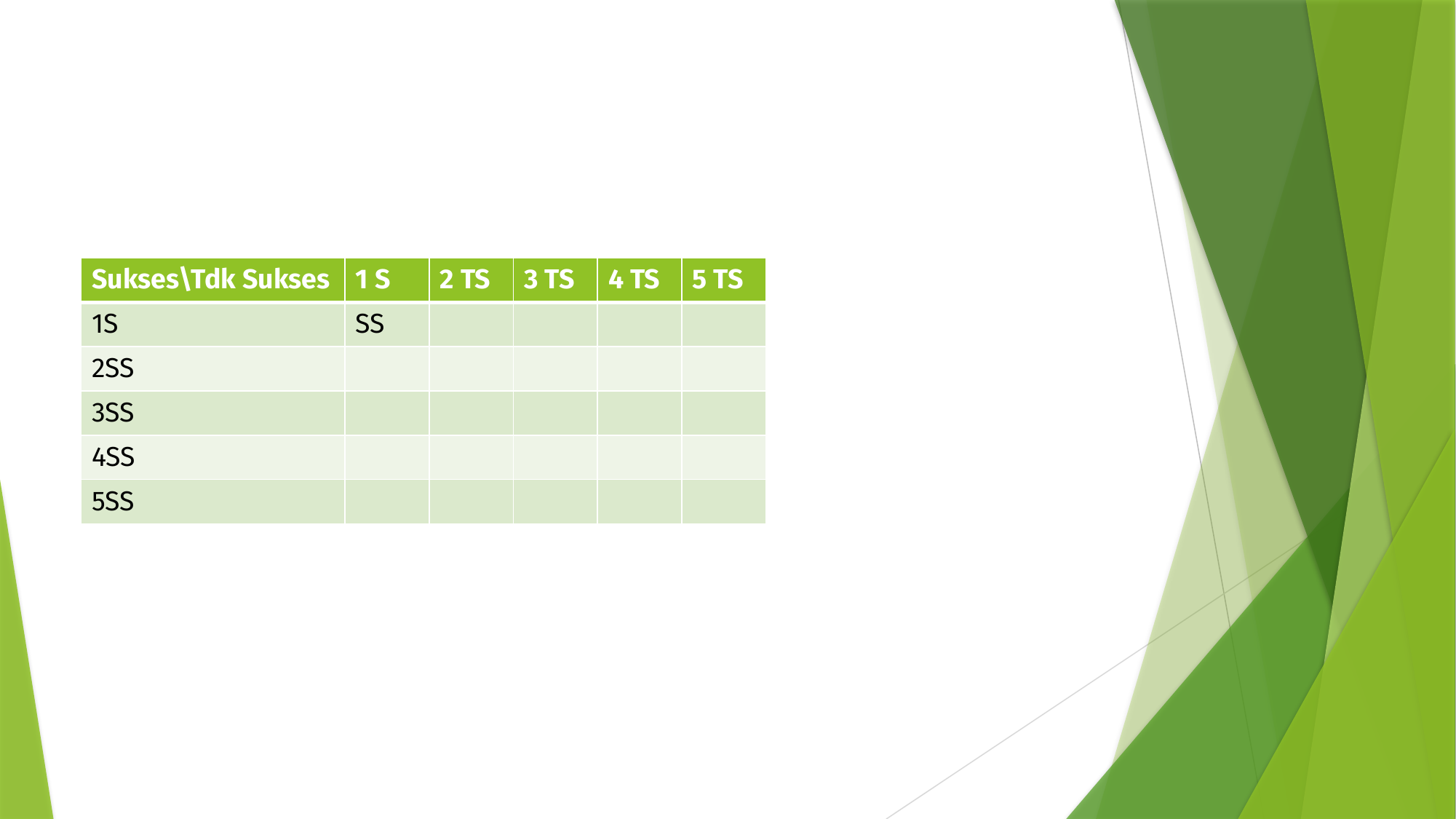

#
| Sukses\Tdk Sukses | 1 S | 2 TS | 3 TS | 4 TS | 5 TS |
| --- | --- | --- | --- | --- | --- |
| 1S | SS |  |  |  |  |
| 2SS |  |  |  |  |  |
| 3SS |  |  |  |  |  |
| 4SS |  |  |  |  |  |
| 5SS |  |  |  |  |  |